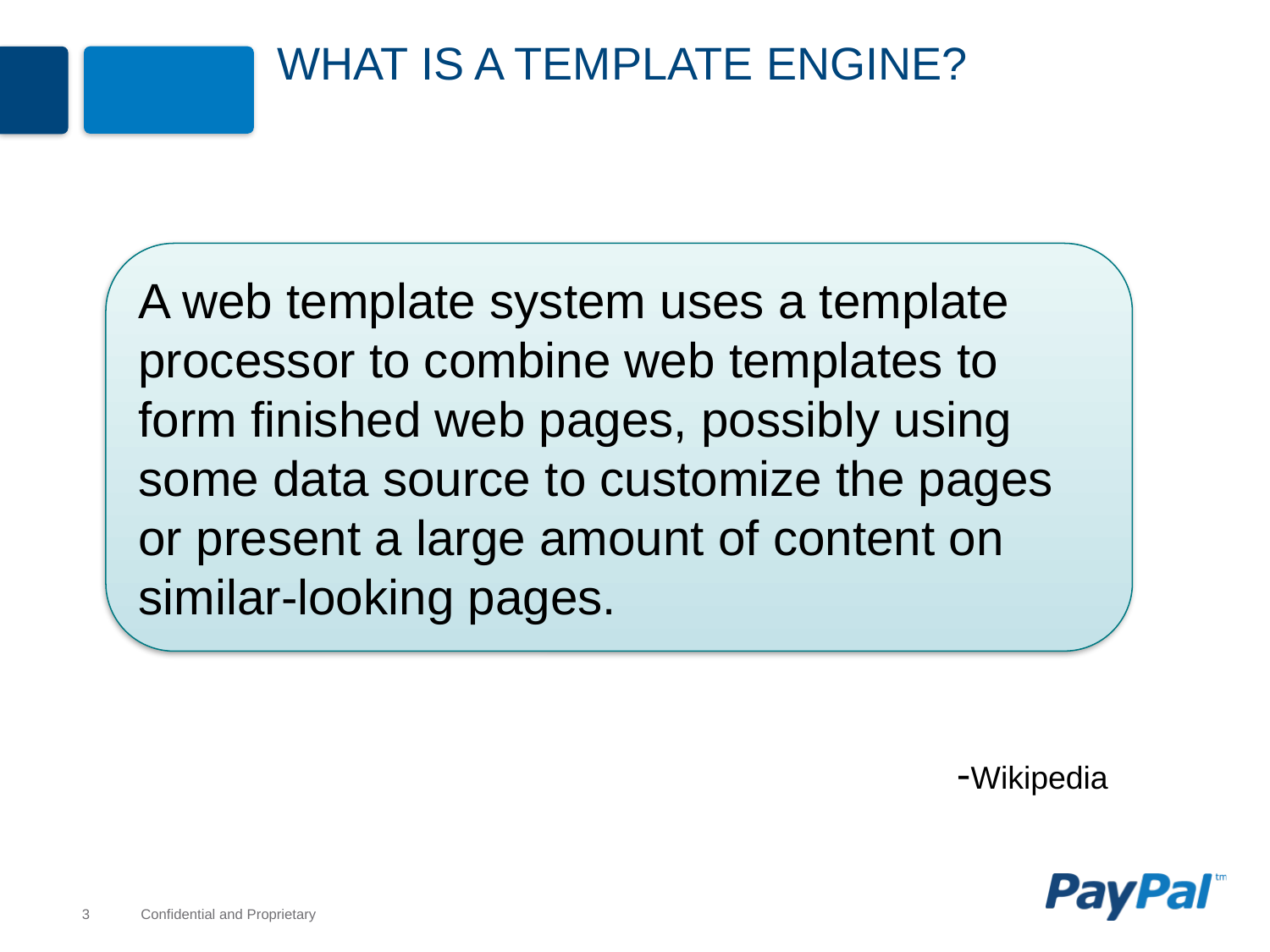

# What is a Template Engine?
A web template system uses a template processor to combine web templates to form finished web pages, possibly using some data source to customize the pages or present a large amount of content on similar-looking pages.
-Wikipedia